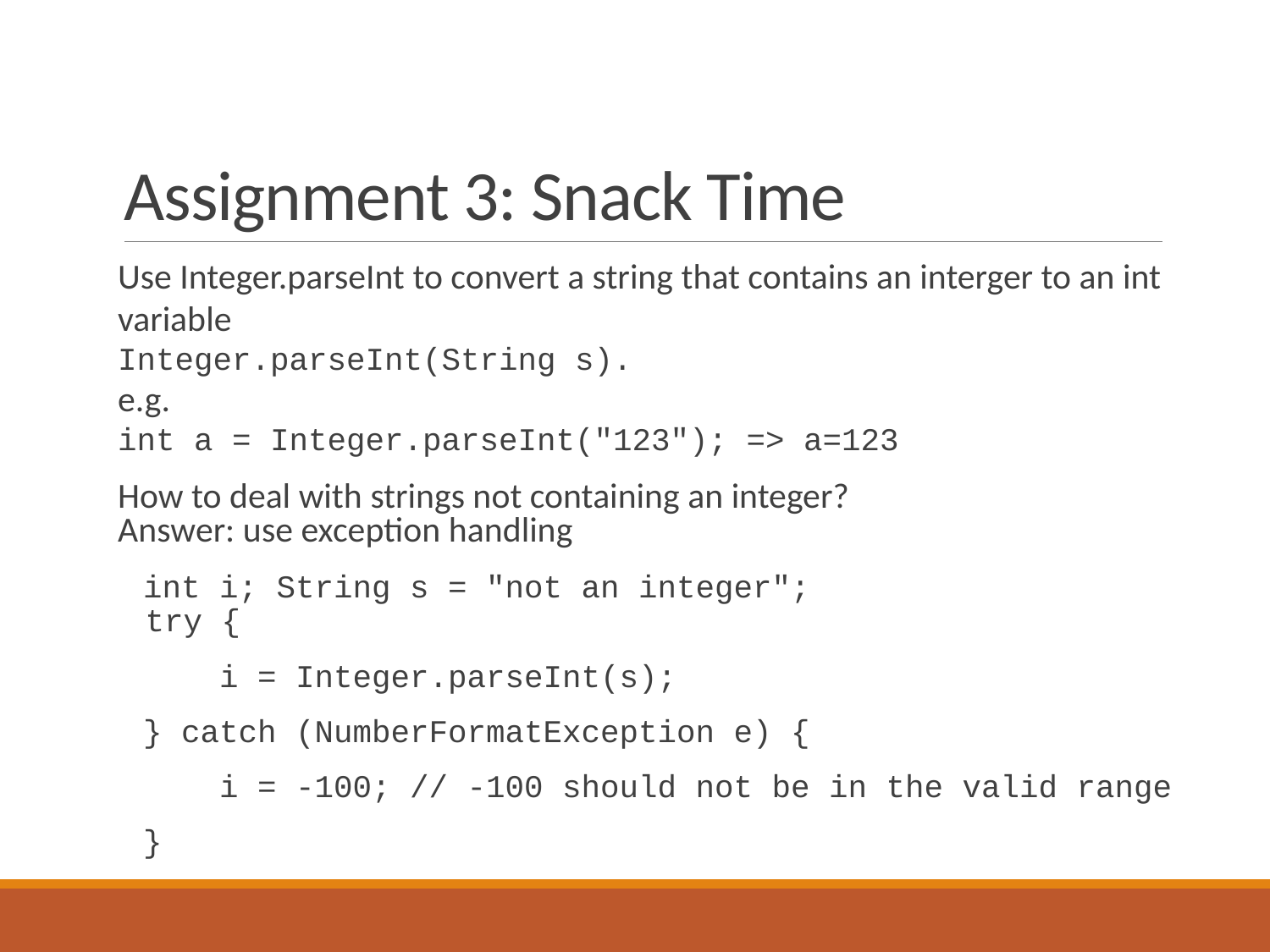

Use Integer.parseInt to convert a string that contains an interger to an int variable
Integer.parseInt(String s).
e.g.
int a = Integer.parseInt("123"); => a=123
How to deal with strings not containing an integer?
Answer: use exception handling
  int i; String s = "not an integer";
     try {
      i = Integer.parseInt(s);
  } catch (NumberFormatException e) {
      i = -100; // -100 should not be in the valid range
  }
Assignment 3: Snack Time